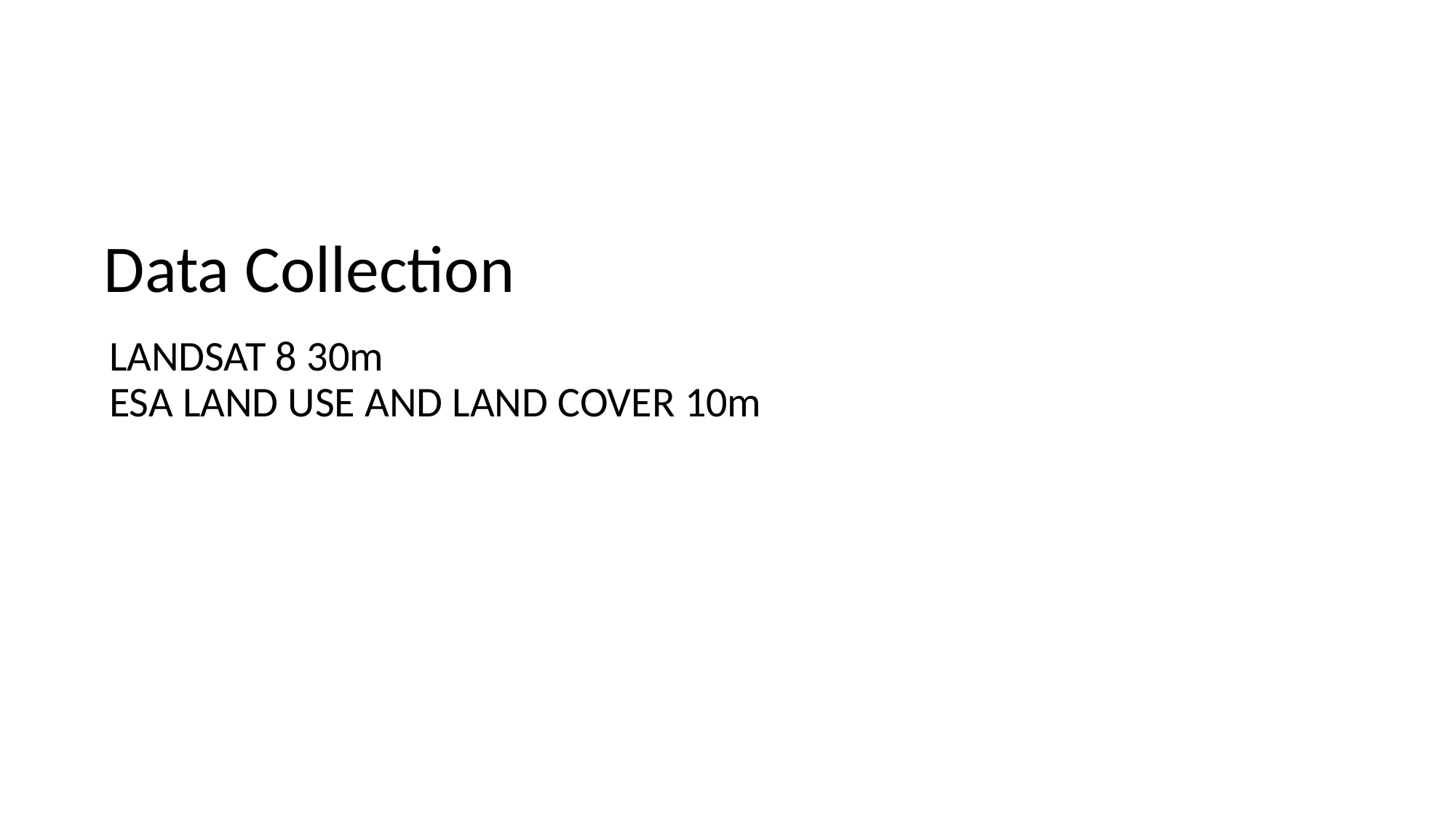

Data Collection
LANDSAT 8 30m
ESA LAND USE AND LAND COVER 10m